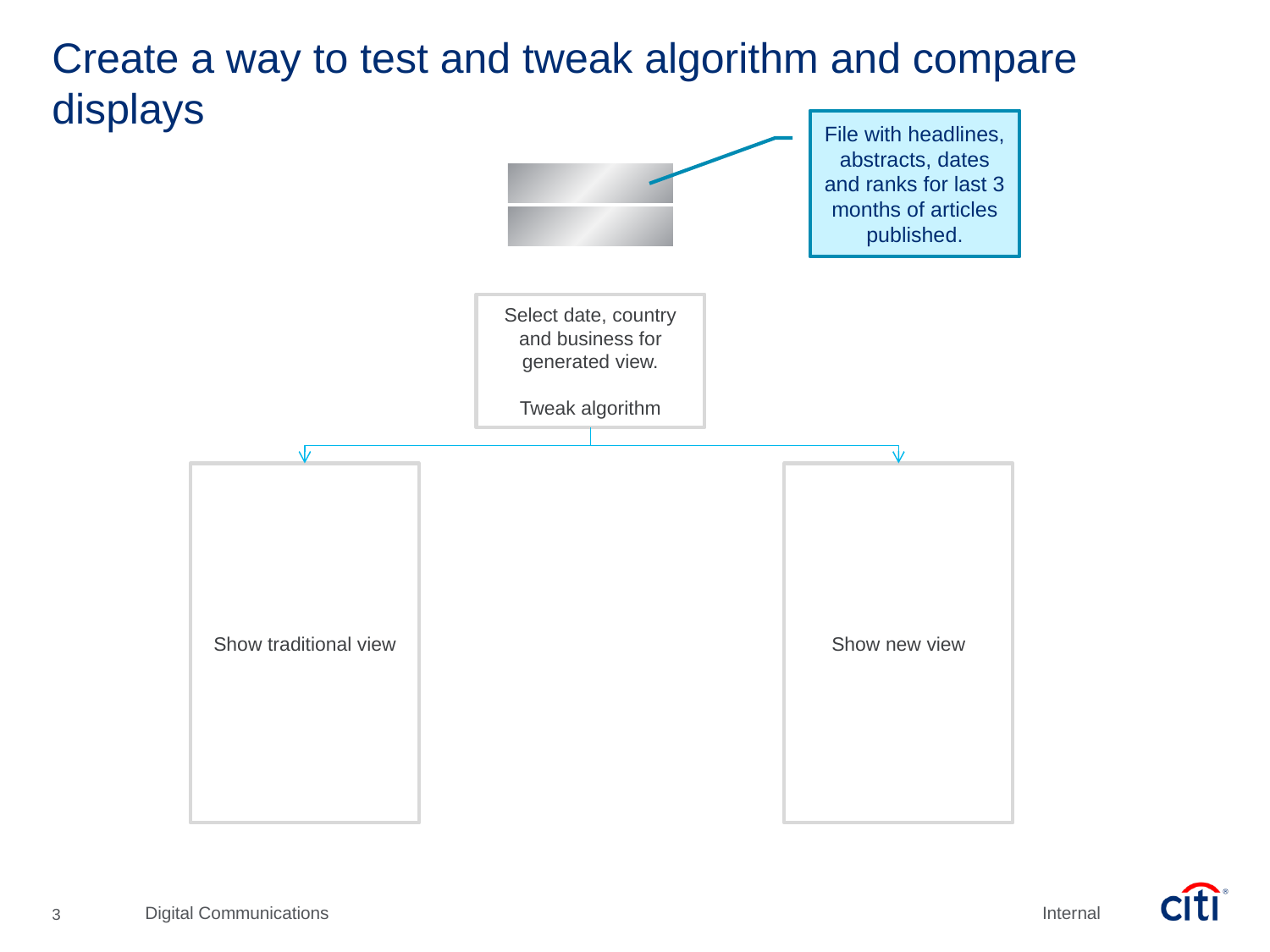

# Create a way to test and tweak algorithm and compare displays
File with headlines, abstracts, dates and ranks for last 3 months of articles published.

Select date, country and business for generated view.

Tweak algorithm
Show traditional view
Show new view
3